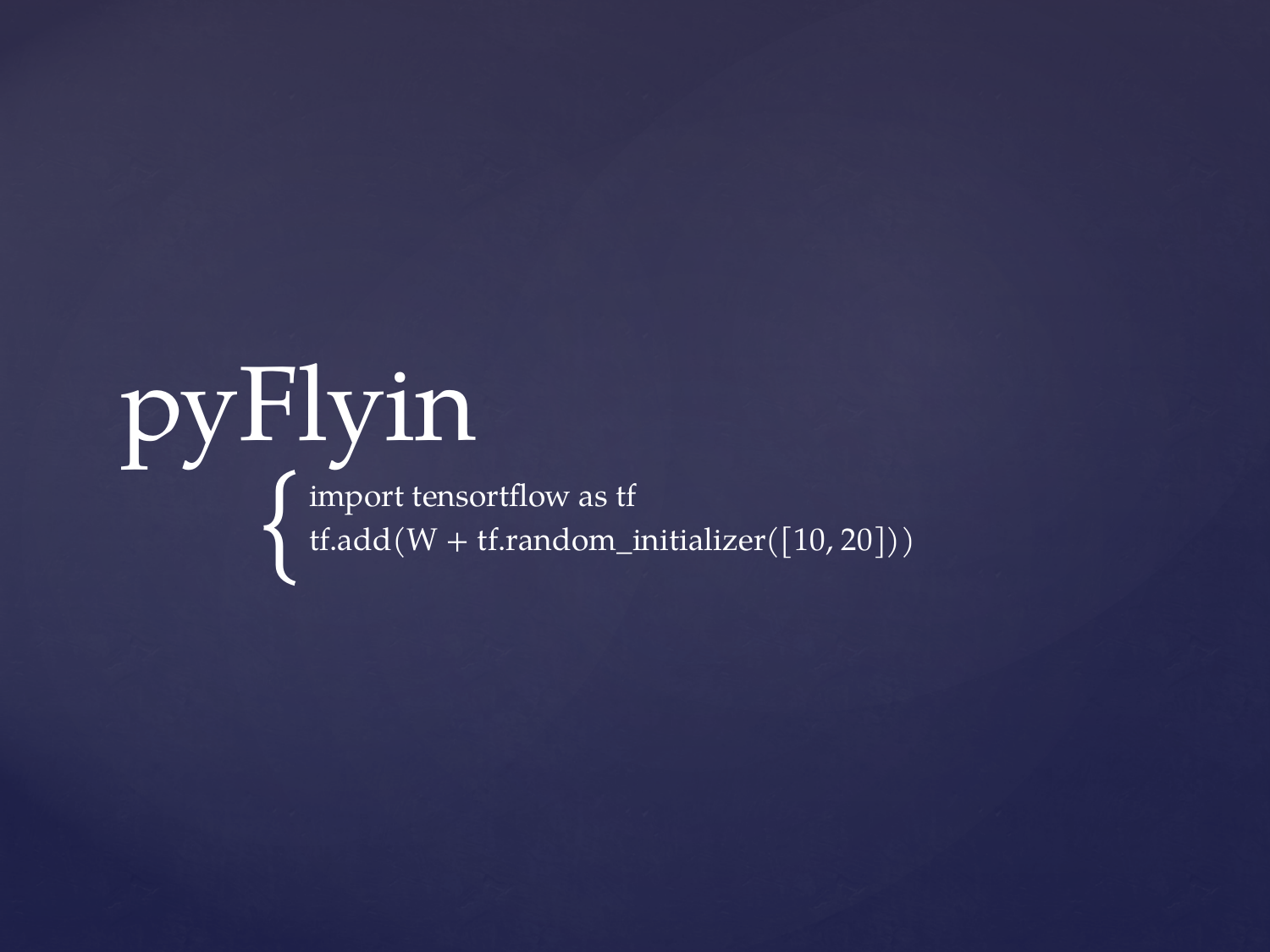

# pyFlyin
import tensortflow as tf
tf.add(W + tf.random_initializer([10, 20]))